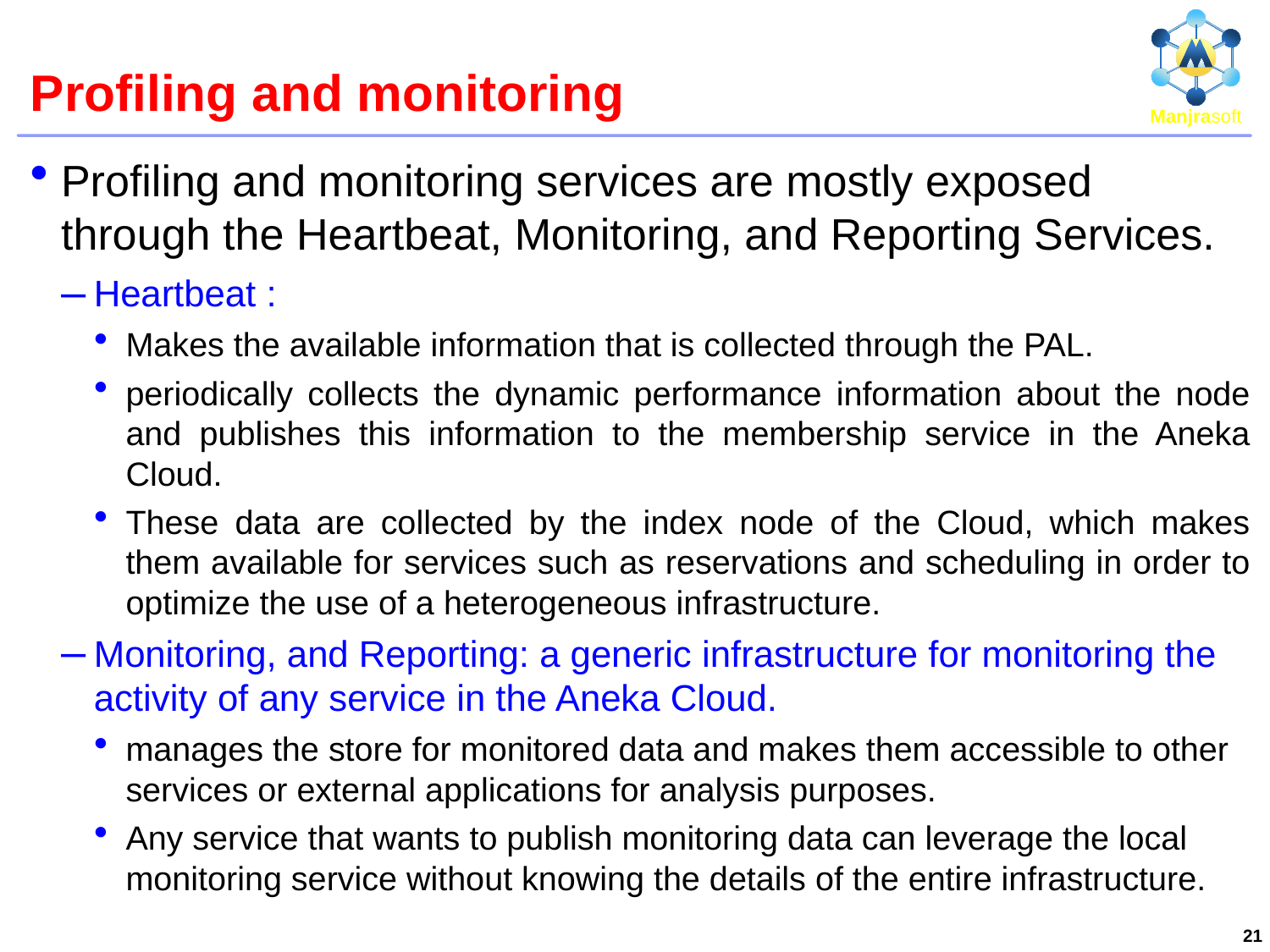

# Profiling and monitoring
Profiling and monitoring services are mostly exposed through the Heartbeat, Monitoring, and Reporting Services.
Heartbeat :
Makes the available information that is collected through the PAL.
periodically collects the dynamic performance information about the node and publishes this information to the membership service in the Aneka Cloud.
These data are collected by the index node of the Cloud, which makes them available for services such as reservations and scheduling in order to optimize the use of a heterogeneous infrastructure.
Monitoring, and Reporting: a generic infrastructure for monitoring the activity of any service in the Aneka Cloud.
manages the store for monitored data and makes them accessible to other services or external applications for analysis purposes.
Any service that wants to publish monitoring data can leverage the local monitoring service without knowing the details of the entire infrastructure.
21